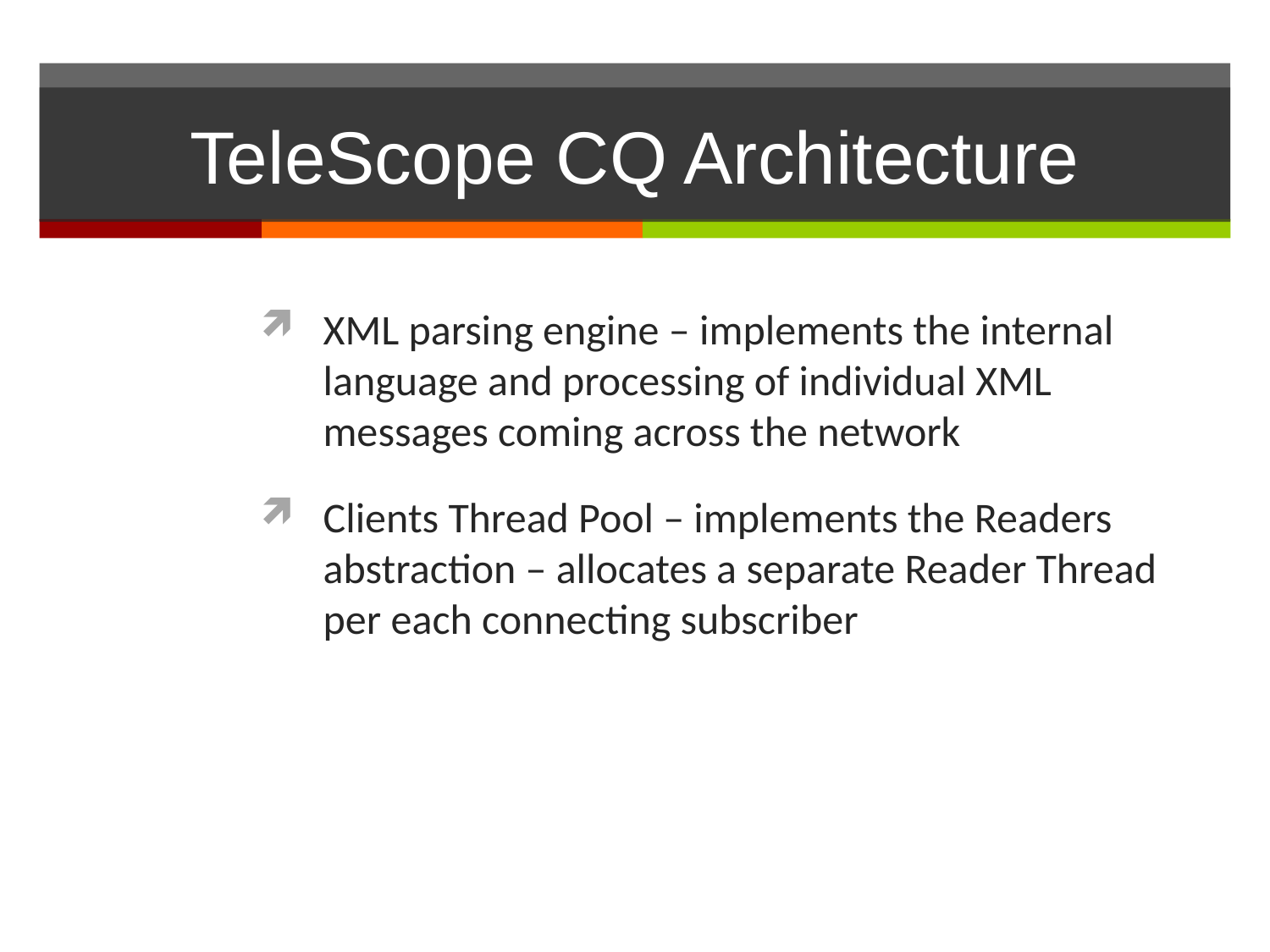

# TeleScope CQ Architecture
XML parsing engine – implements the internal language and processing of individual XML messages coming across the network
Clients Thread Pool – implements the Readers abstraction – allocates a separate Reader Thread per each connecting subscriber